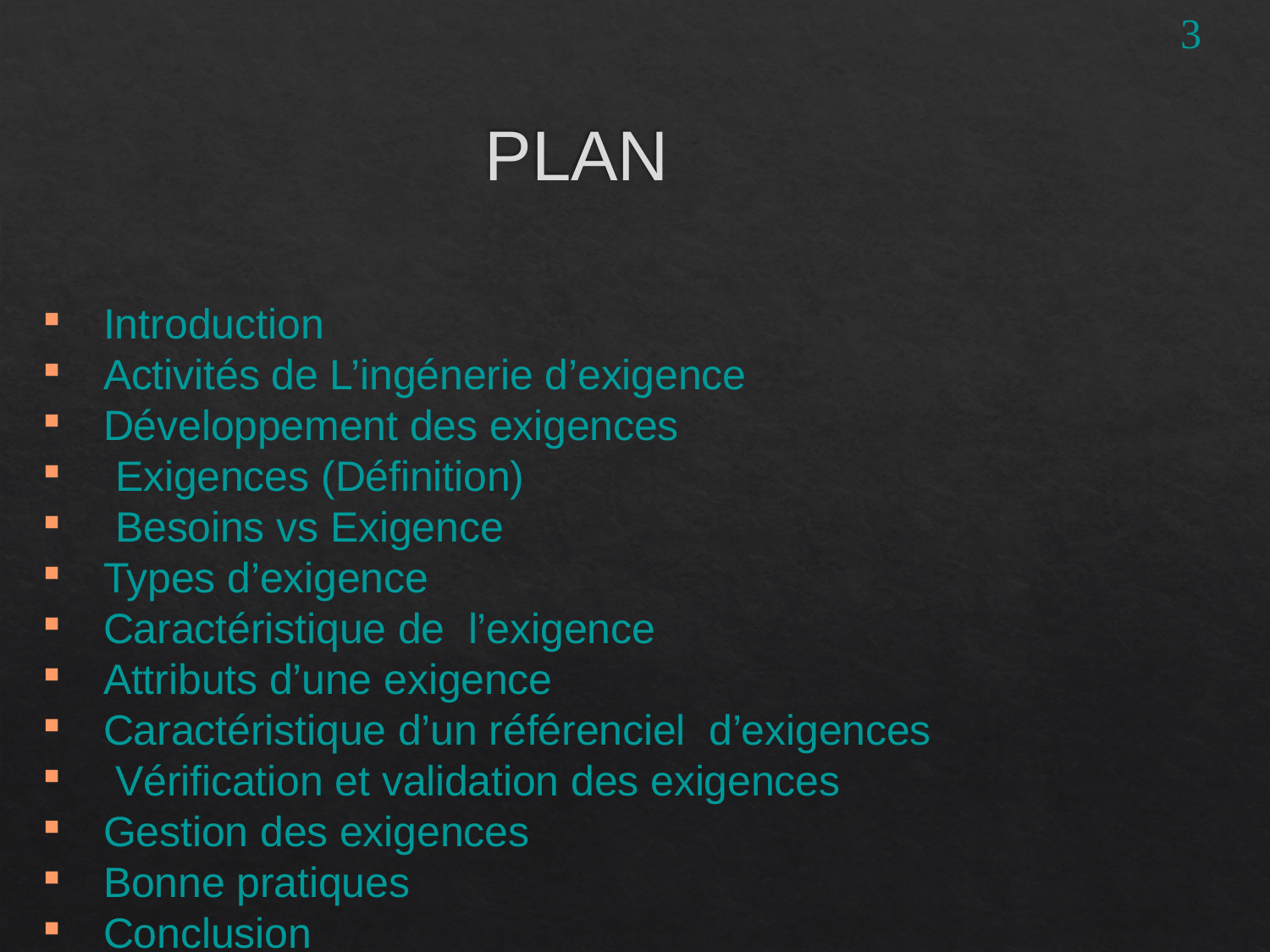

3
# PLAN

Introduction
Activités de L’ingénerie d’exigence
Développement des exigences
 Exigences (Définition)
 Besoins vs Exigence
Types d’exigence
Caractéristique de  l’exigence
Attributs d’une exigence
Caractéristique d’un référenciel  d’exigences
 Vérification et validation des exigences
Gestion des exigences
Bonne pratiques
Conclusion